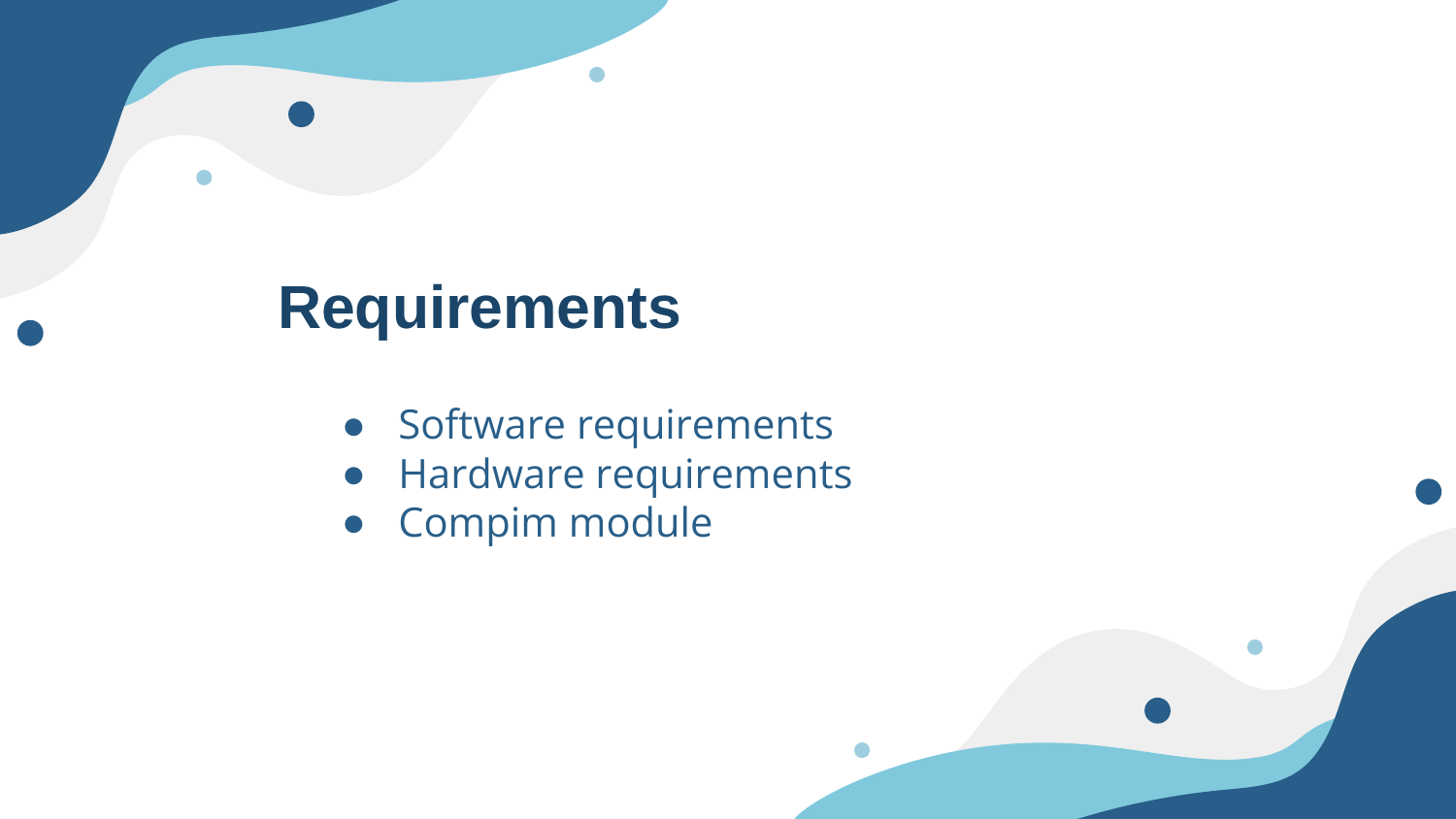

# Requirements
Software requirements
Hardware requirements
Compim module